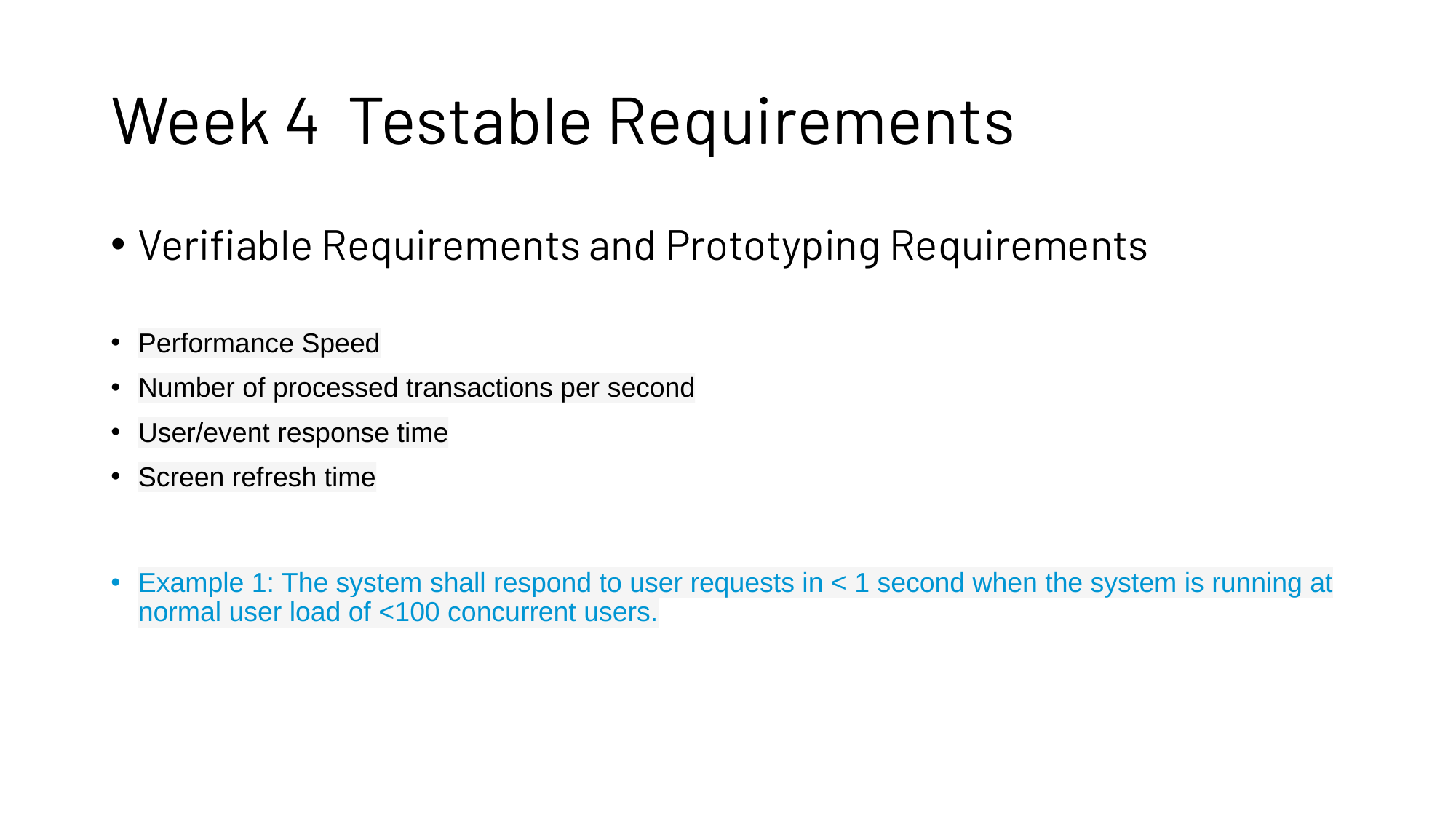

# Week 4  Testable Requirements
Verifiable Requirements and Prototyping Requirements

Performance Speed​
Number of processed transactions per second​
User/event response time​
Screen refresh time​

Example 1: The system shall respond to user requests in < 1 second when the system is running at normal user load of <100 concurrent users.​